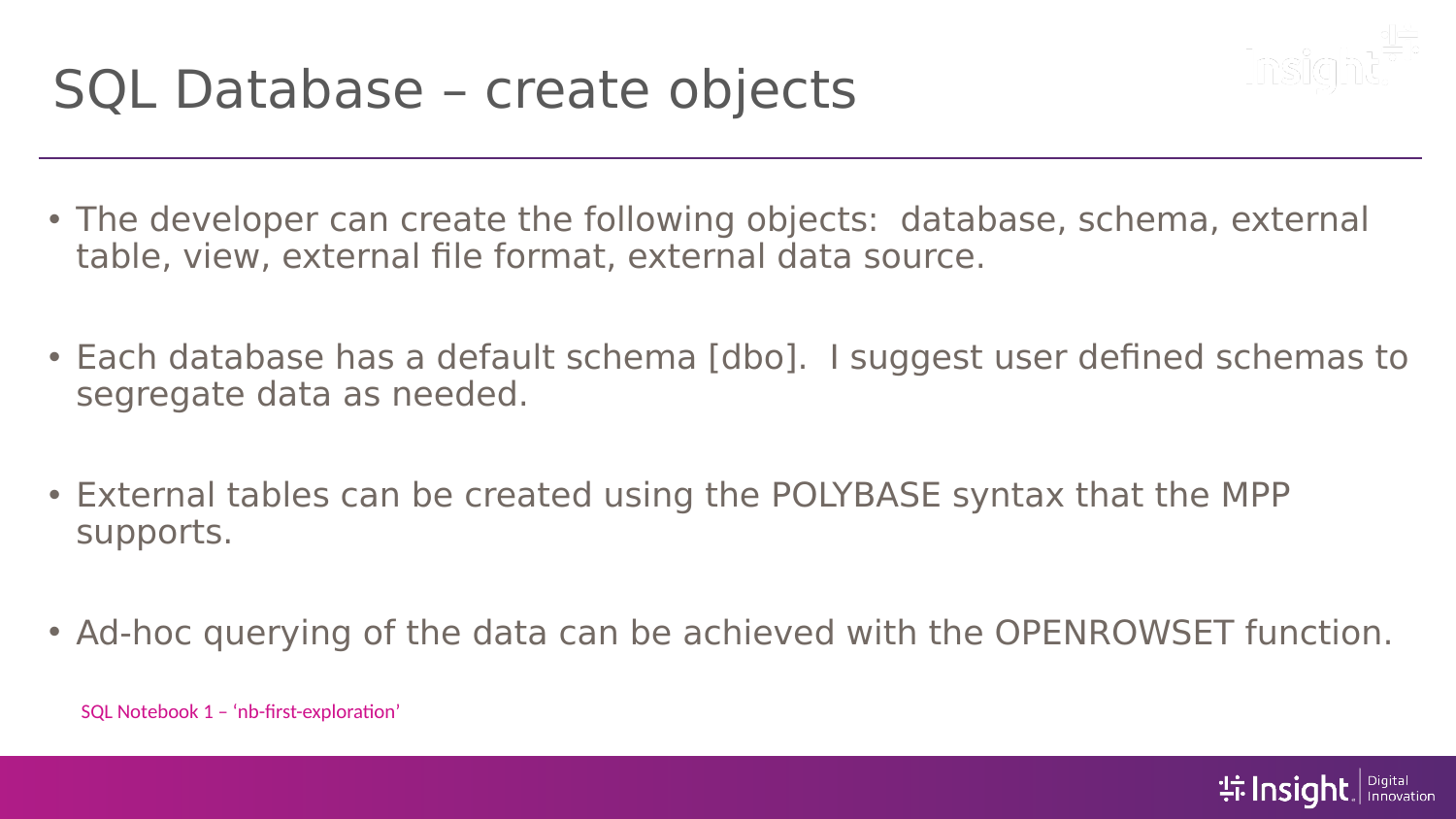

# SQL Database – create objects
The developer can create the following objects:  database, schema, external table, view, external file format, external data source.

Each database has a default schema [dbo].  I suggest user defined schemas to segregate data as needed.

External tables can be created using the POLYBASE syntax that the MPP supports.

Ad-hoc querying of the data can be achieved with the OPENROWSET function.

SQL Notebook 1 – ‘nb-first-exploration’